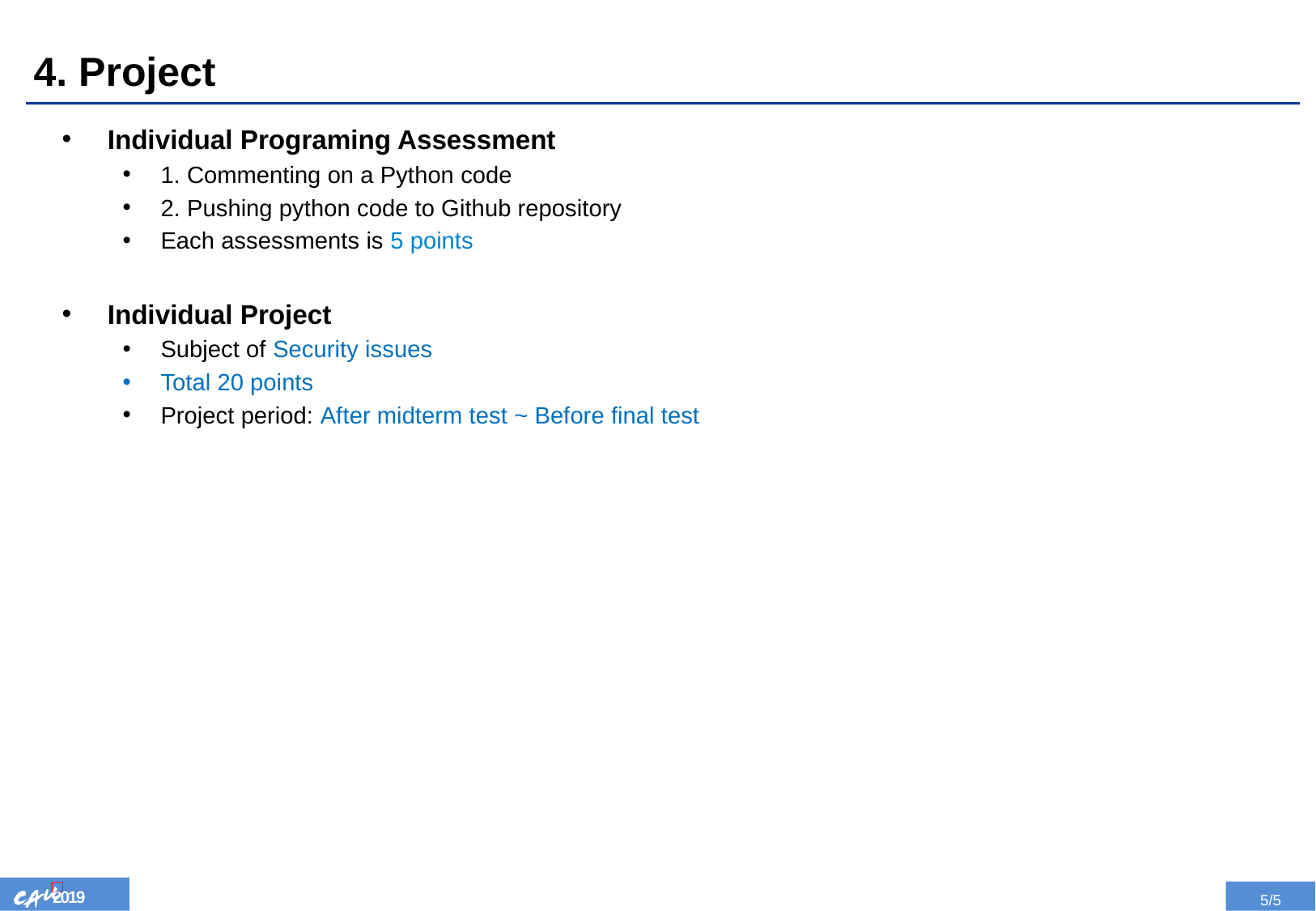

# 4. Project
Individual Programing Assessment
1. Commenting on a Python code
2. Pushing python code to Github repository
Each assessments is 5 points

Individual Project
Subject of Security issues
Total 20 points
Project period: After midterm test ~ Before final test